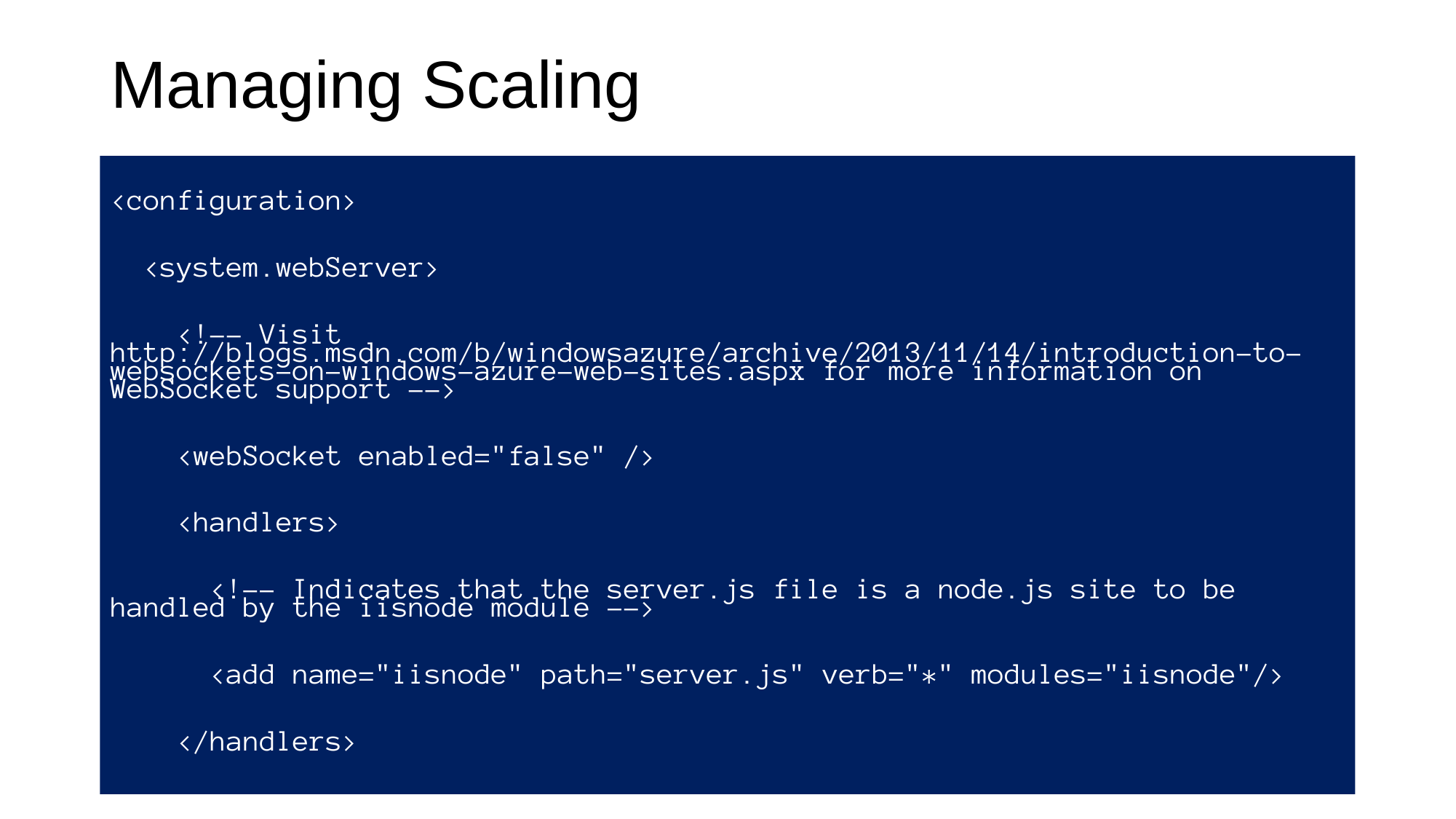

# Managing Scaling
<configuration>

  <system.webServer>

    <!-- Visit http://blogs.msdn.com/b/windowsazure/archive/2013/11/14/introduction-to-websockets-on-windows-azure-web-sites.aspx for more information on WebSocket support -->

    <webSocket enabled="false" />

    <handlers>

      <!-- Indicates that the server.js file is a node.js site to be handled by the iisnode module -->

      <add name="iisnode" path="server.js" verb="*" modules="iisnode"/>

    </handlers>